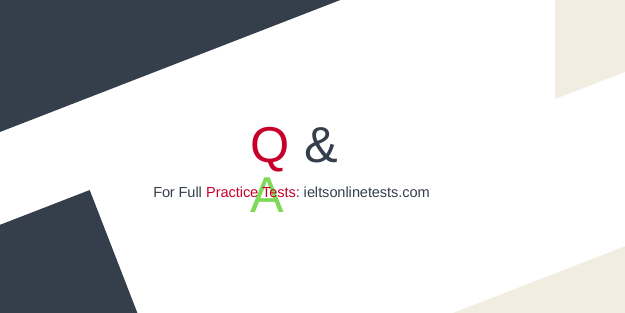

-

Q & A

For Full Practice Tests: ieltsonlinetests.com